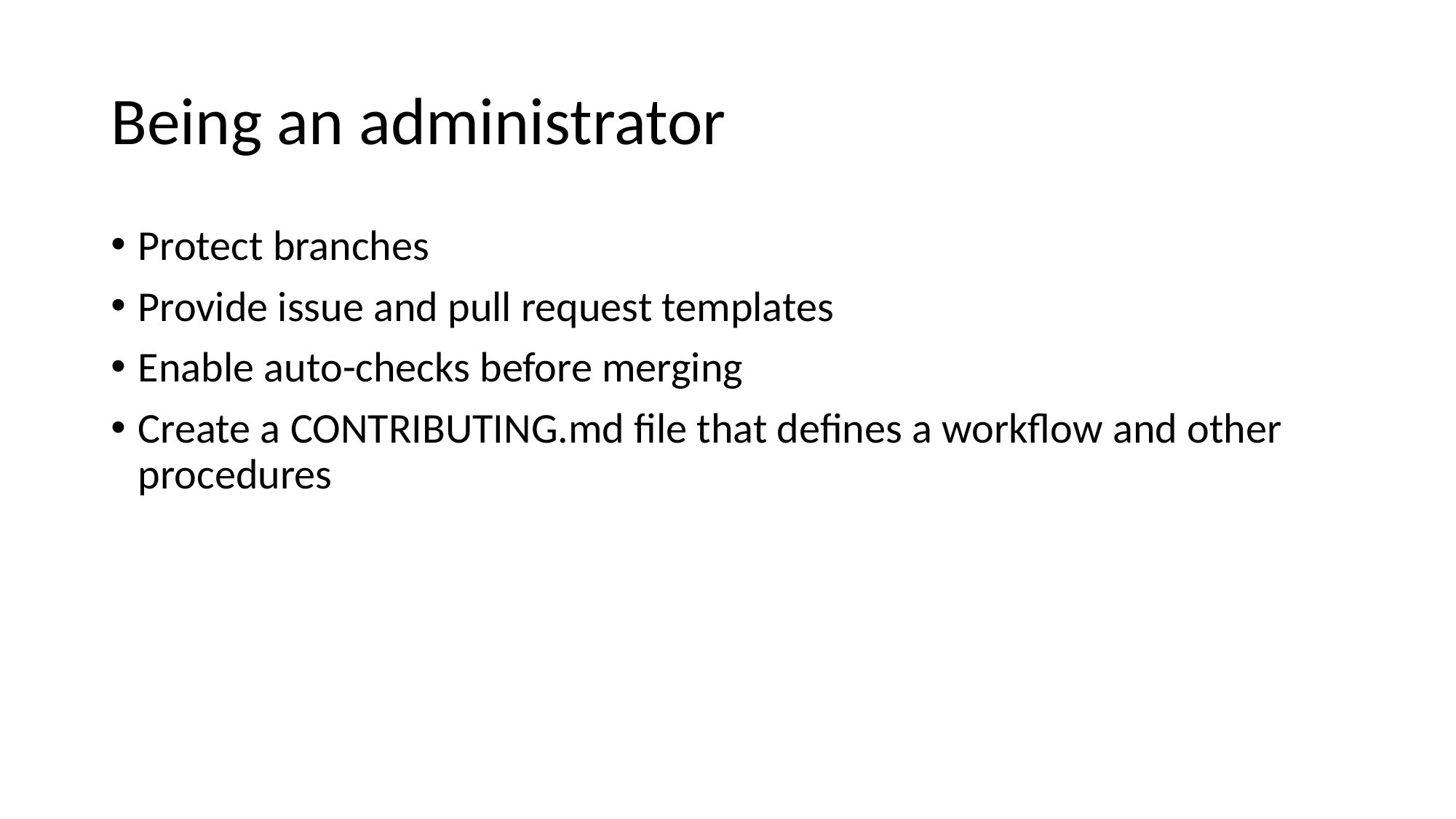

# Being an administrator
Protect branches
Provide issue and pull request templates
Enable auto-checks before merging
Create a CONTRIBUTING.md file that defines a workflow and other procedures